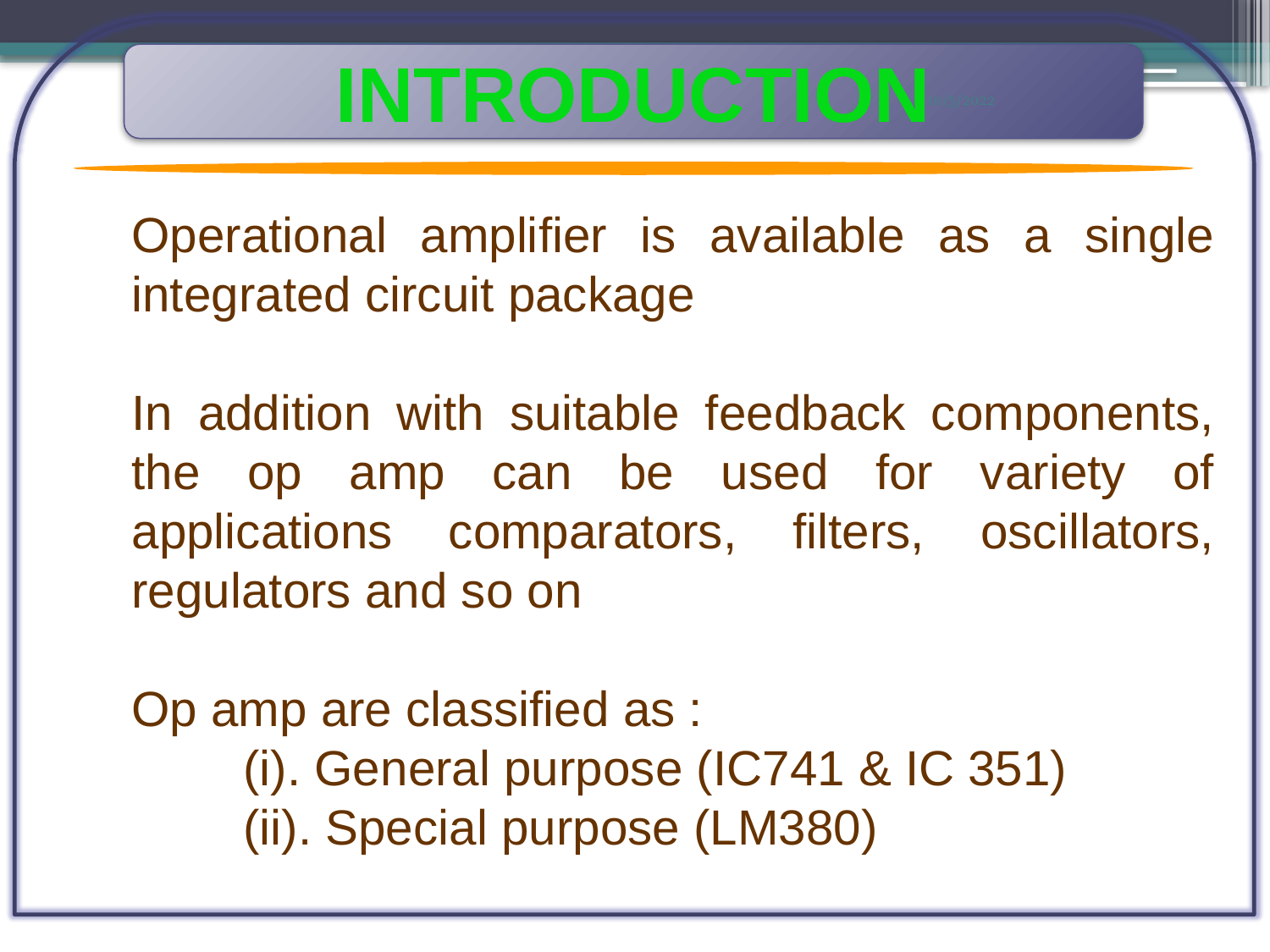

INTRODUCTION
10/5/2022

Operational amplifier is available as a single integrated circuit package

In addition with suitable feedback components, the op amp can be used for variety of applications comparators, filters, oscillators, regulators and so on

Op amp are classified as :
(i). General purpose (IC741 & IC 351)
(ii). Special purpose (LM380)